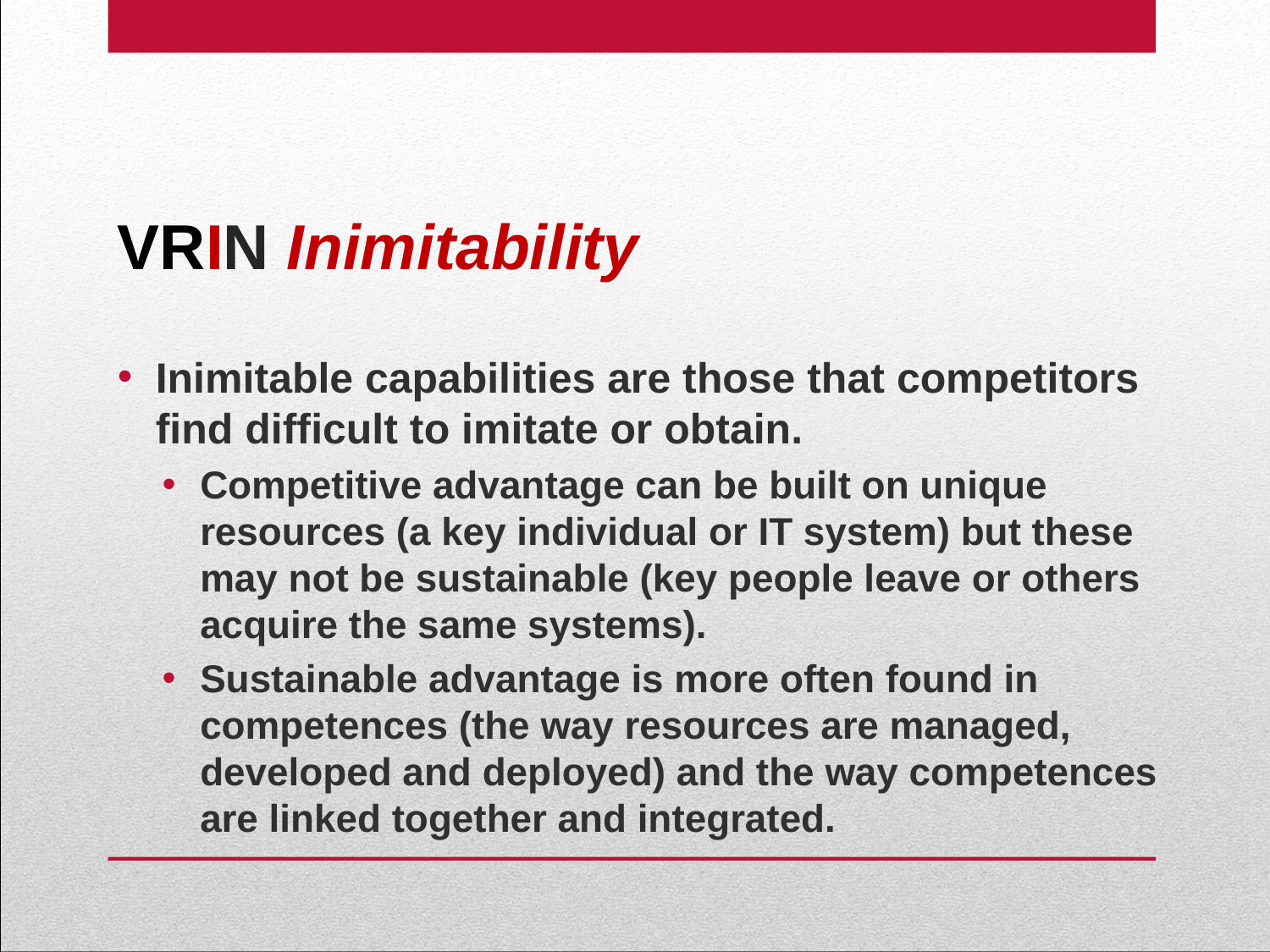

# VRIN Inimitability

Inimitable capabilities are those that competitors find difficult to imitate or obtain.
Competitive advantage can be built on unique resources (a key individual or IT system) but these may not be sustainable (key people leave or others acquire the same systems).
Sustainable advantage is more often found in competences (the way resources are managed, developed and deployed) and the way competences are linked together and integrated.